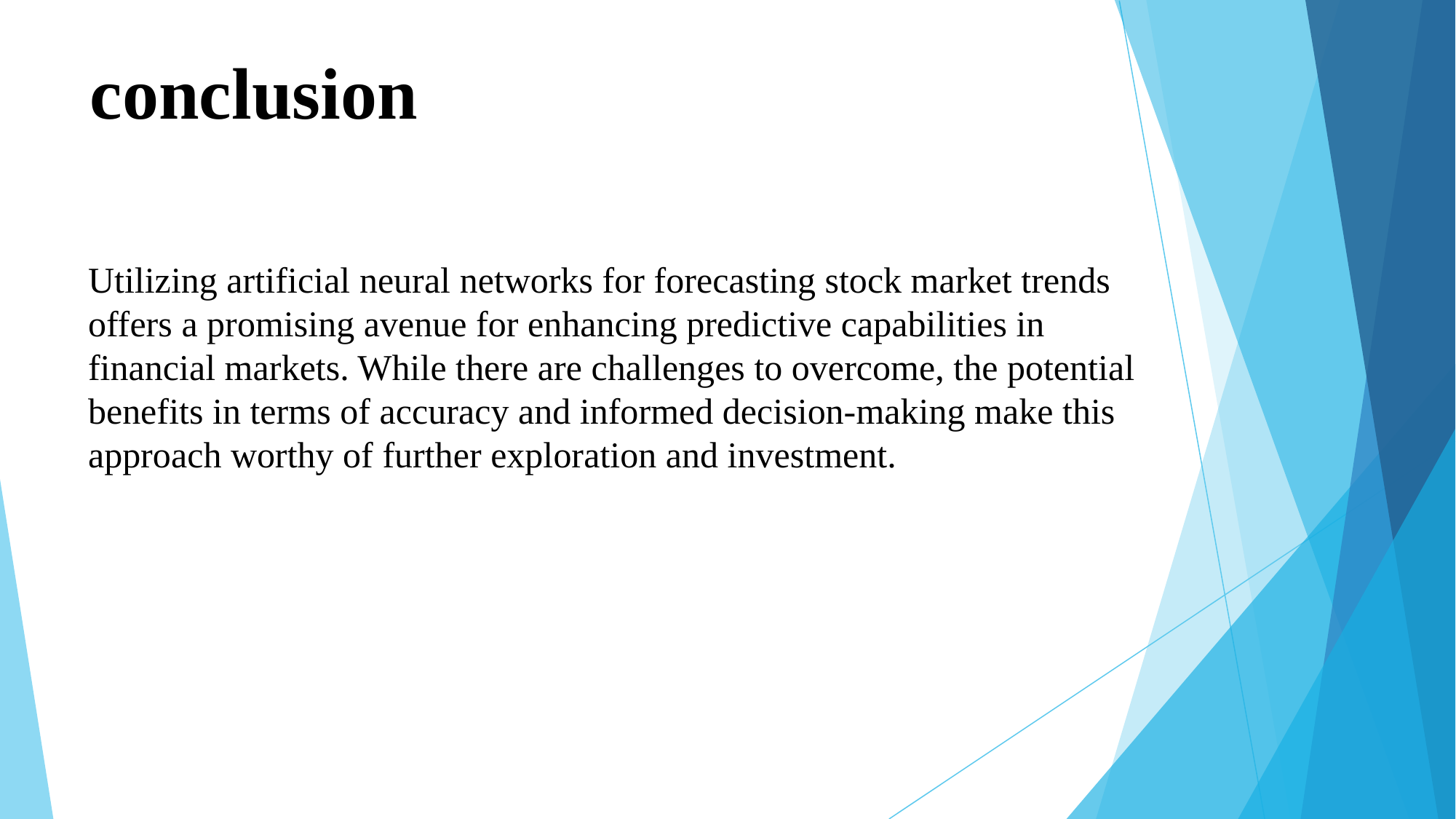

# conclusion
Utilizing artificial neural networks for forecasting stock market trends offers a promising avenue for enhancing predictive capabilities in financial markets. While there are challenges to overcome, the potential benefits in terms of accuracy and informed decision-making make this approach worthy of further exploration and investment.